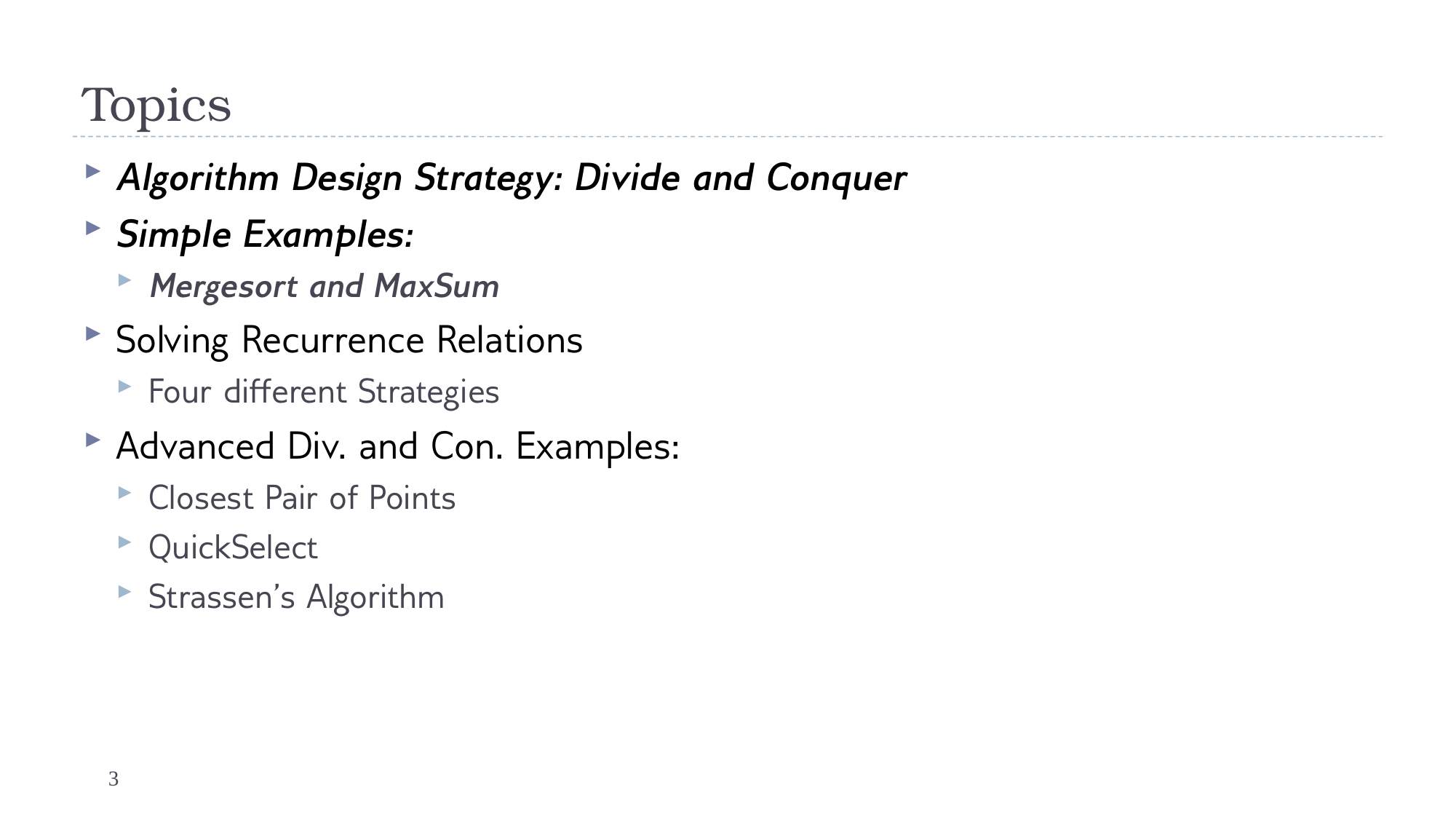

# Topics
Algorithm Design Strategy: Divide and Conquer
Simple Examples:
Mergesort and MaxSum
Solving Recurrence Relations
Four different Strategies
Advanced Div. and Con. Examples:
Closest Pair of Points
QuickSelect
Strassen’s Algorithm
3